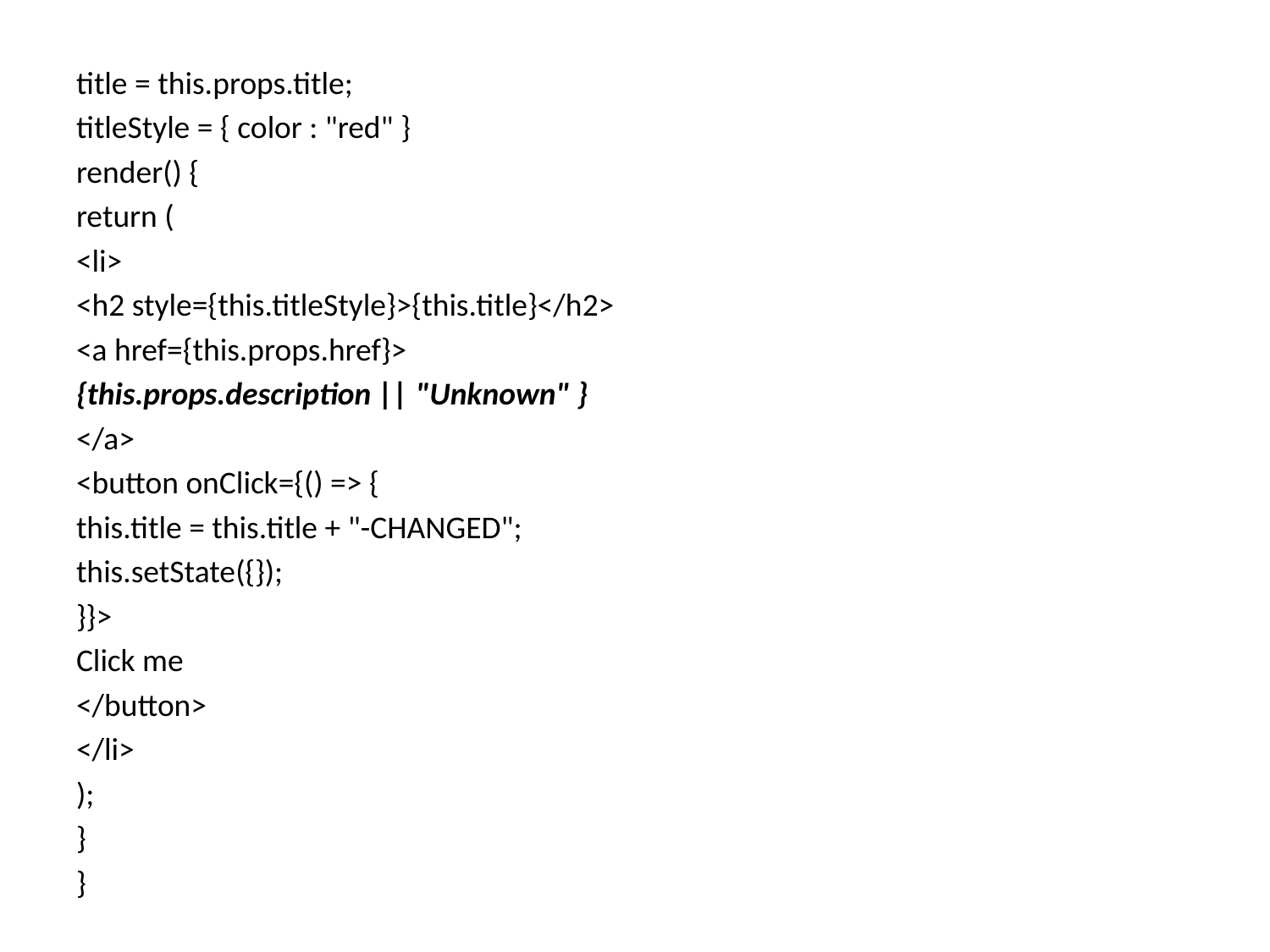

#
title = this.props.title;
titleStyle = { color : "red" }
render() {
return (
<li>
<h2 style={this.titleStyle}>{this.title}</h2>
<a href={this.props.href}>
{this.props.description || "Unknown" }
</a>
<button onClick={() => {
this.title = this.title + "-CHANGED";
this.setState({});
}}>
Click me
</button>
</li>
);
}
}